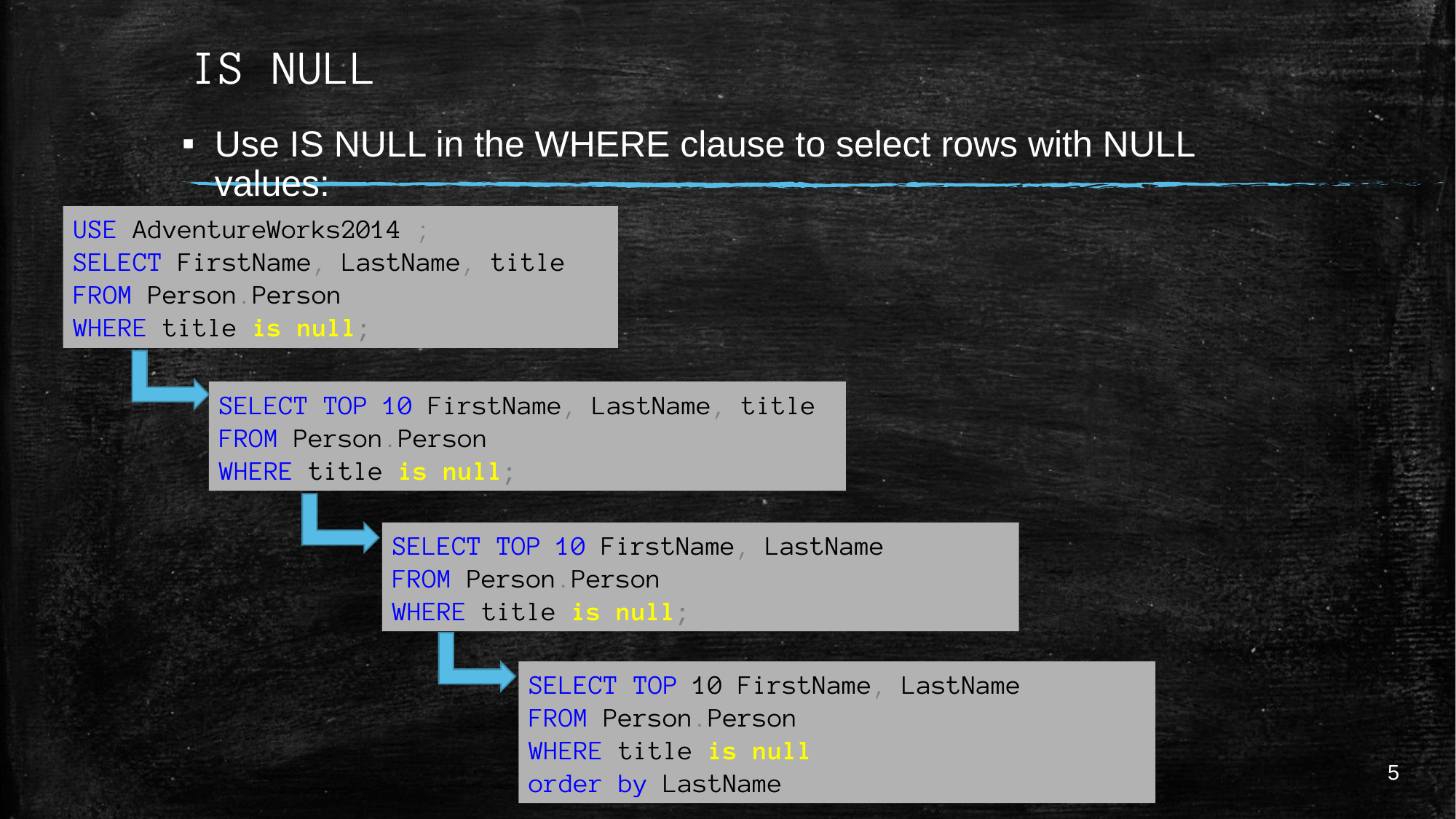

# IS NULL
Use IS NULL in the WHERE clause to select rows with NULL values:
USE AdventureWorks2014 ;
SELECT FirstName, LastName, title
FROM Person.Person
WHERE title is null;

SELECT TOP 10 FirstName, LastName, title
FROM Person.Person
WHERE title is null;

SELECT TOP 10 FirstName, LastName
FROM Person.Person
WHERE title is null;

SELECT TOP 10 FirstName, LastName
FROM Person.Person
WHERE title is null
order by LastName
5